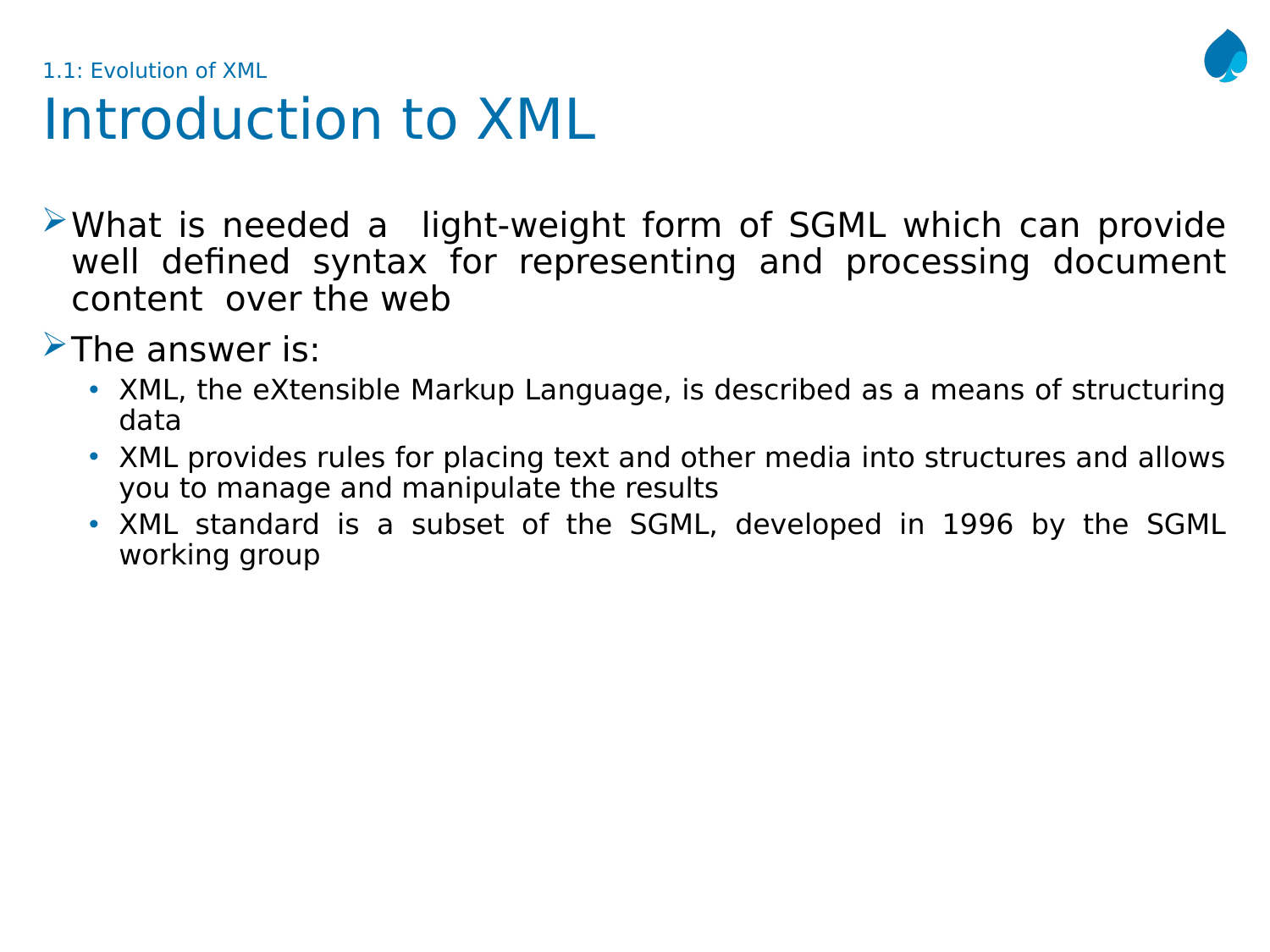

# 1.1: Evolution of XML Introduction to XML
What is needed a  light-weight form of SGML which can provide well defined syntax for representing and processing document content  over the web
The answer is:
XML, the eXtensible Markup Language, is described as a means of structuring data
XML provides rules for placing text and other media into structures and allows you to manage and manipulate the results
XML standard is a subset of the SGML, developed in 1996 by the SGML working group